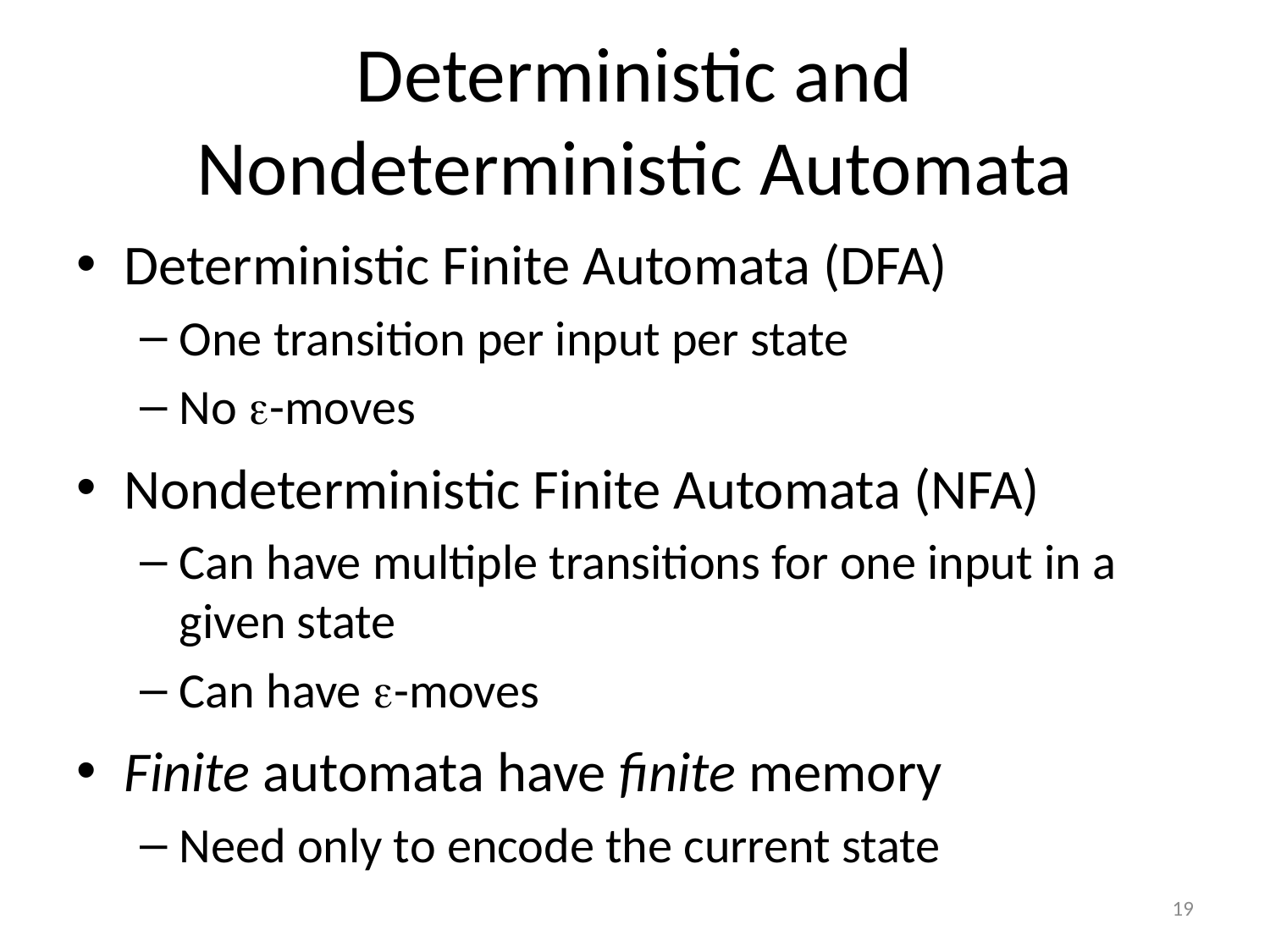

# Deterministic and Nondeterministic Automata
Deterministic Finite Automata (DFA)
One transition per input per state
No ε-moves
Nondeterministic Finite Automata (NFA)
Can have multiple transitions for one input in a given state
Can have ε-moves
Finite automata have finite memory
Need only to encode the current state
19